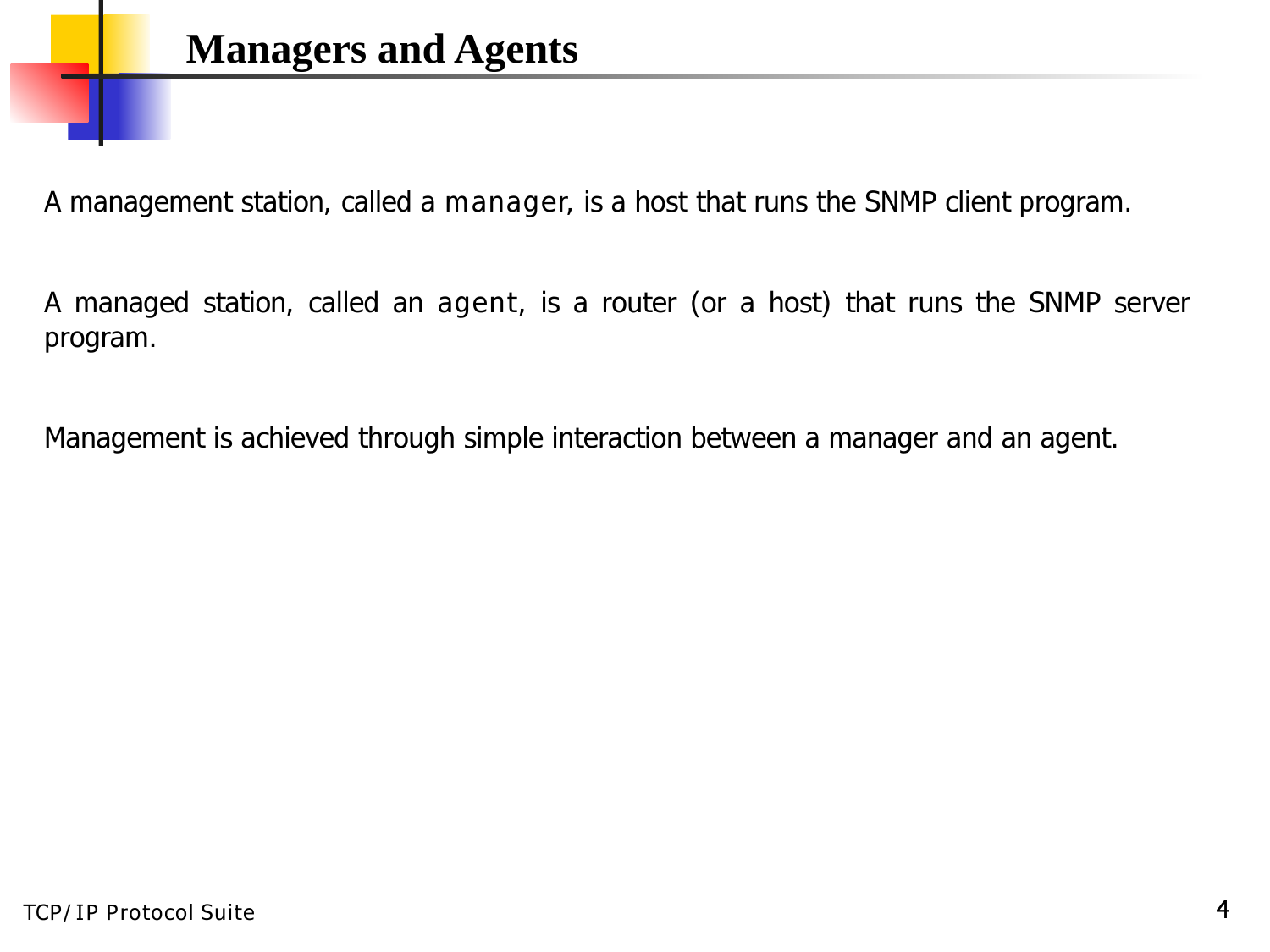

Managers and Agents

A management station, called a manager, is a host that runs the SNMP client program.

A managed station, called an agent, is a router (or a host) that runs the SNMP server program.

Management is achieved through simple interaction between a manager and an agent.

4
TCP/IP Protocol Suite